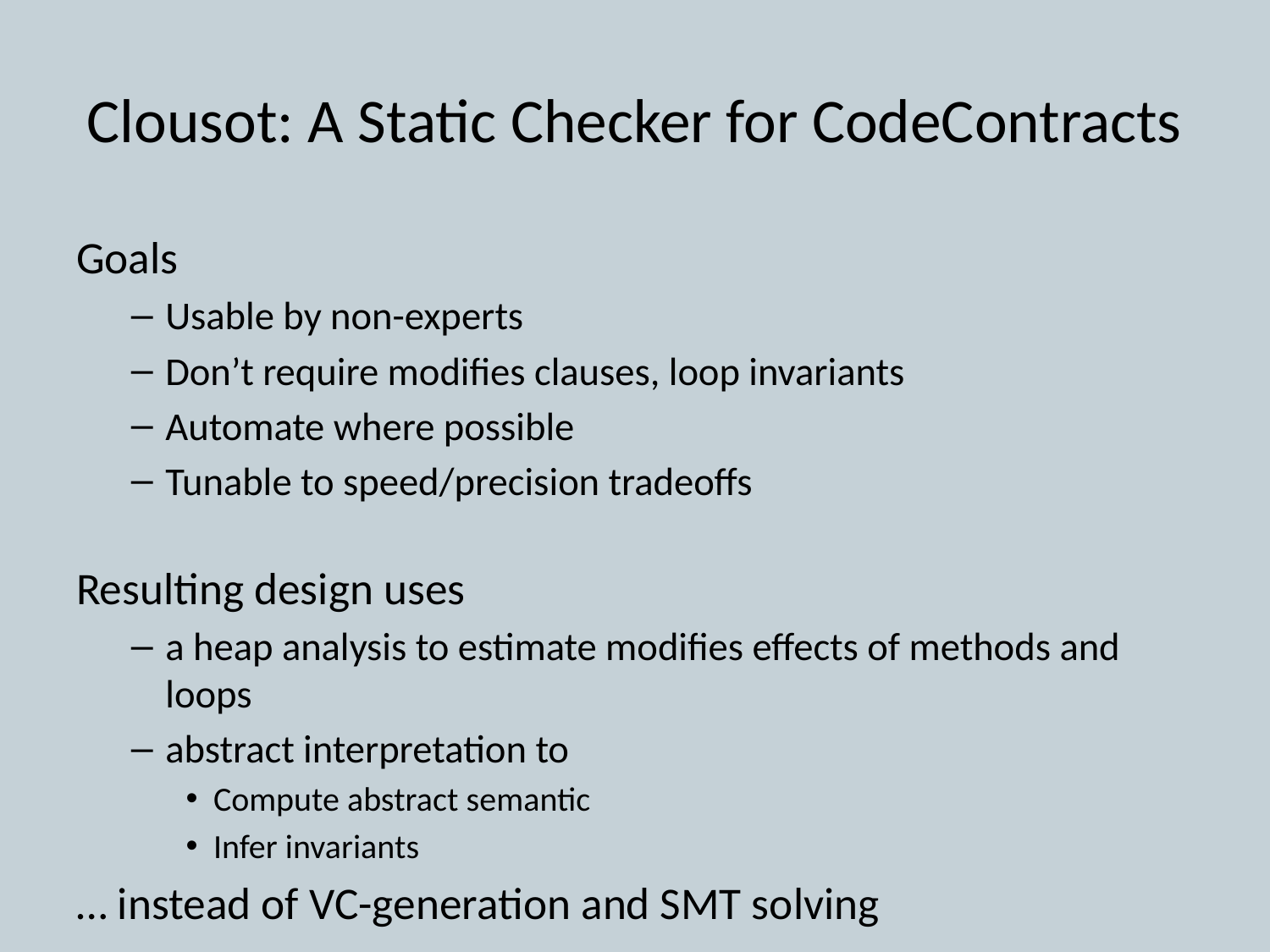

# Clousot: A Static Checker for CodeContracts
Goals
Usable by non-experts
Don’t require modifies clauses, loop invariants
Automate where possible
Tunable to speed/precision tradeoffs
Resulting design uses
a heap analysis to estimate modifies effects of methods and loops
abstract interpretation to
Compute abstract semantic
Infer invariants
… instead of VC-generation and SMT solving